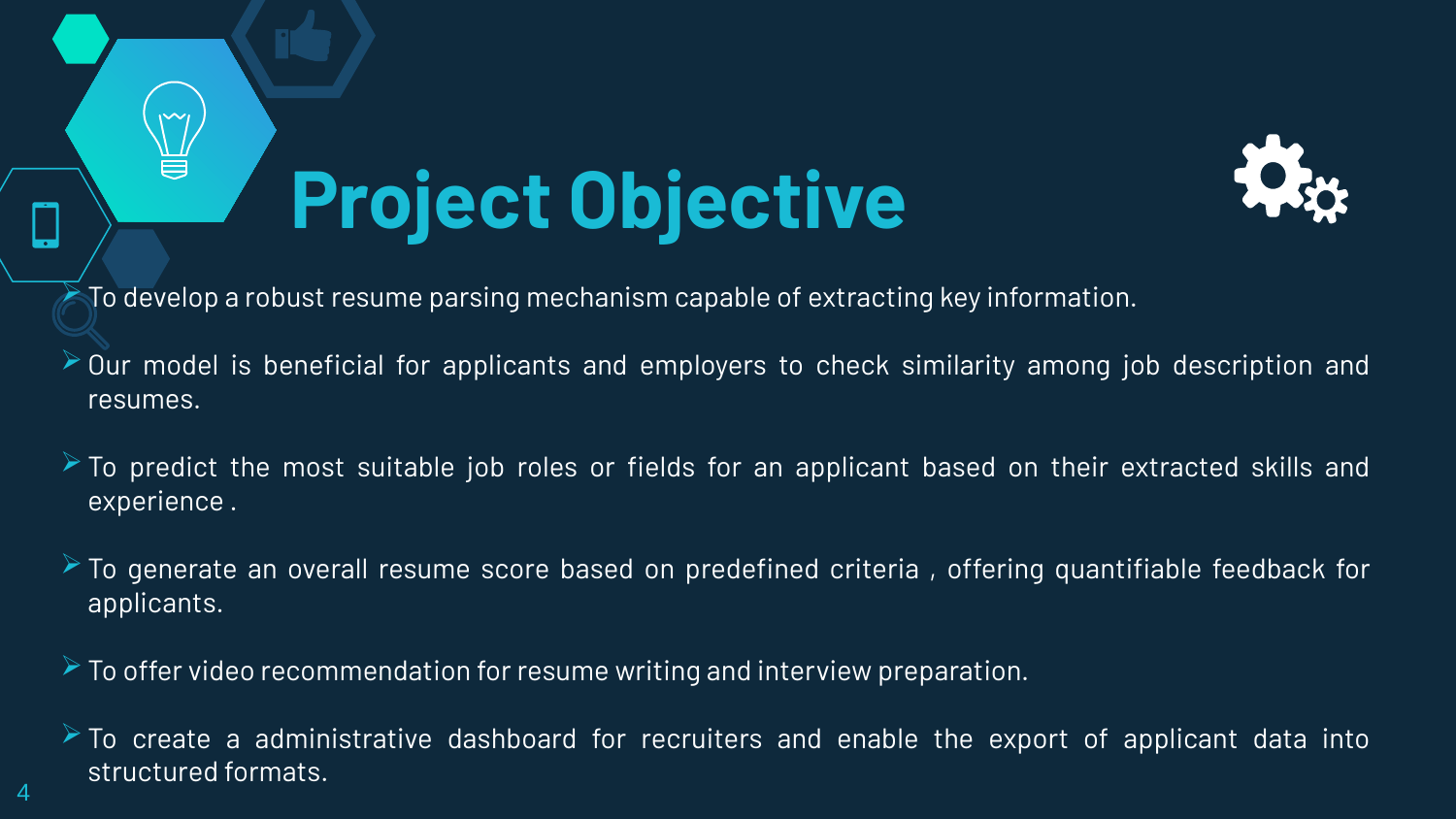

# Project Objective
To develop a robust resume parsing mechanism capable of extracting key information.

Our model is beneficial for applicants and employers to check similarity among job description and resumes.

To predict the most suitable job roles or fields for an applicant based on their extracted skills and experience .

To generate an overall resume score based on predefined criteria , offering quantifiable feedback for applicants.

To offer video recommendation for resume writing and interview preparation.

To create a administrative dashboard for recruiters and enable the export of applicant data into structured formats.

4